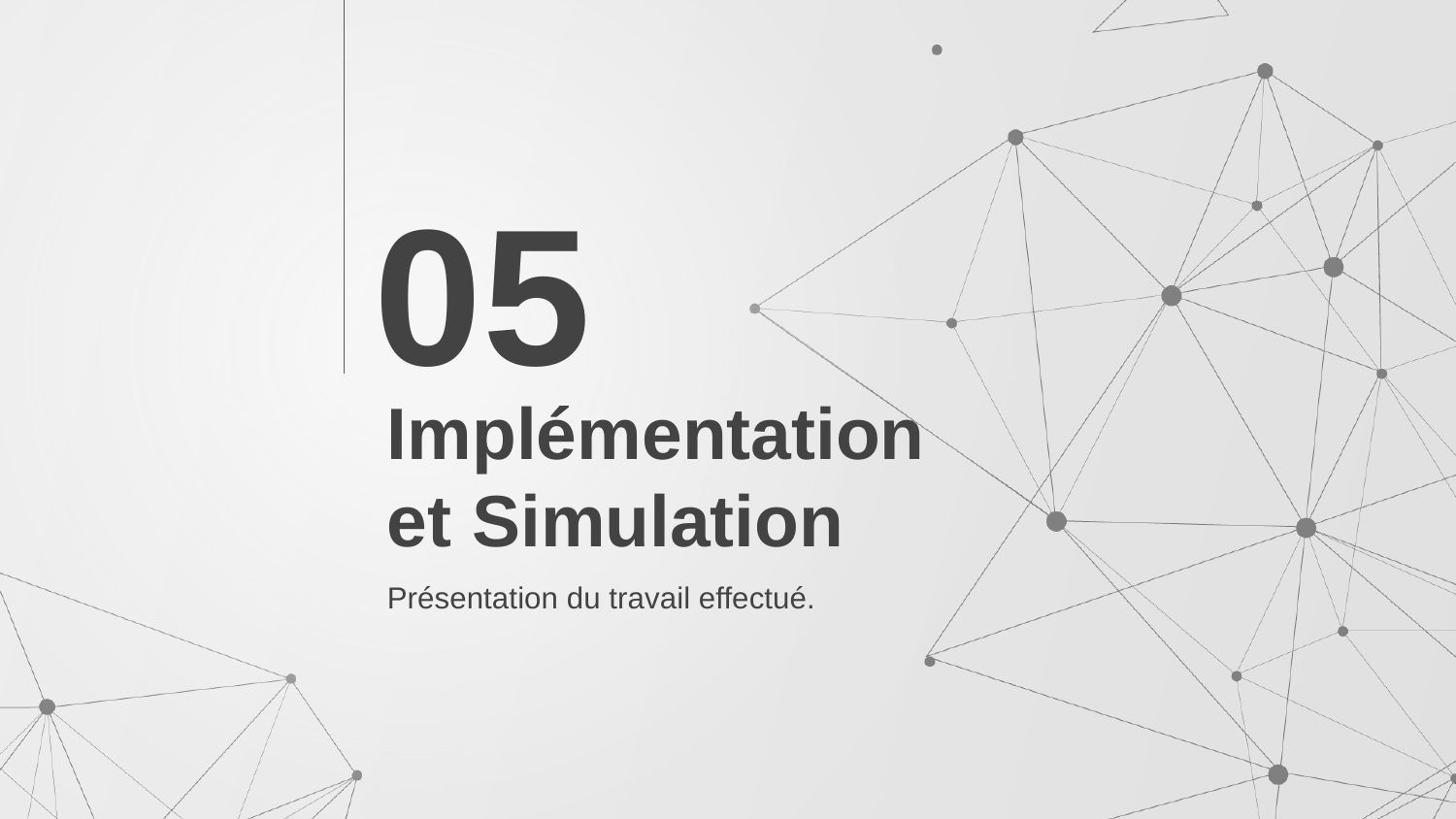

05
# Implémentation
et Simulation
Présentation du travail effectué.